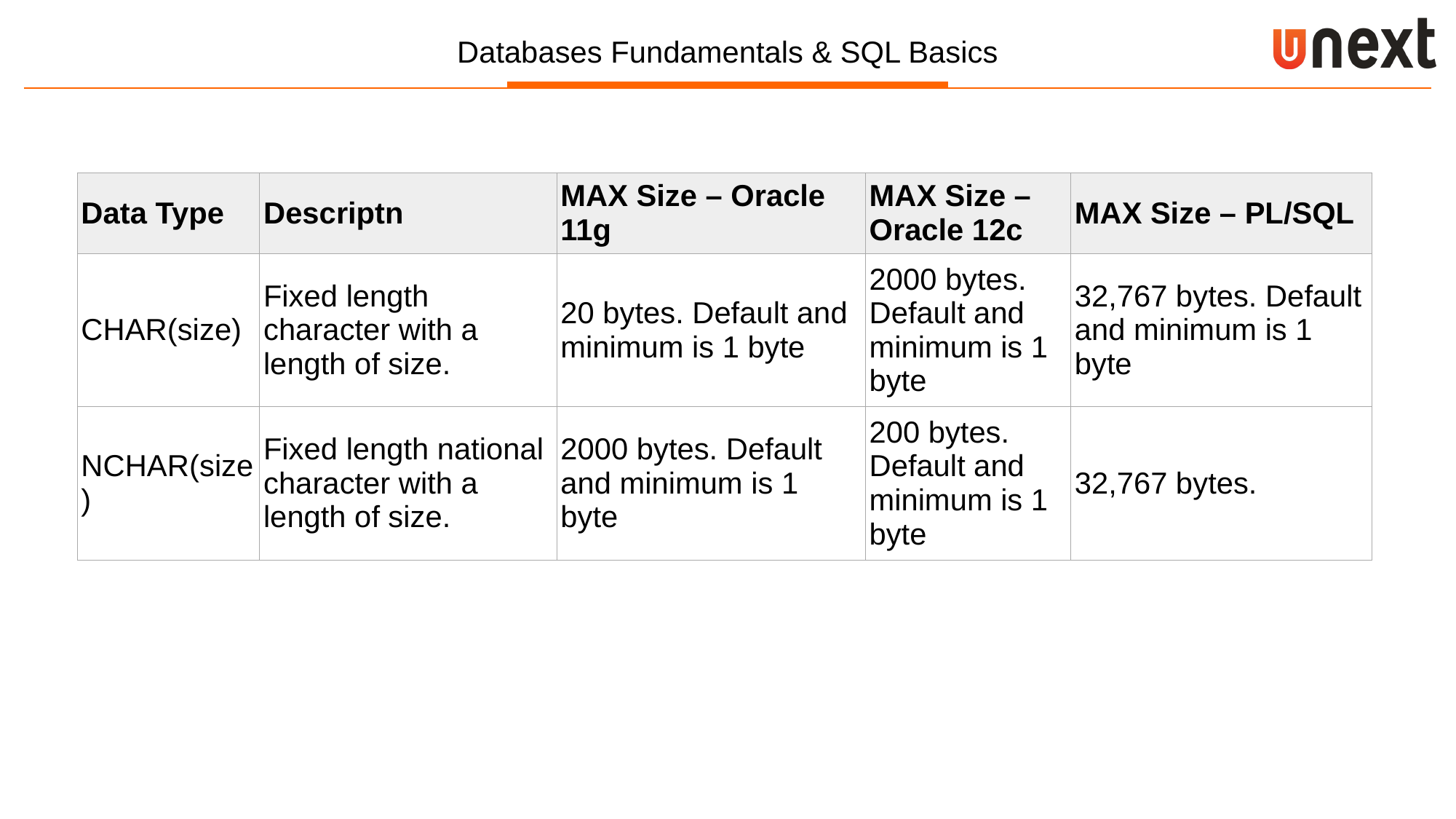

| Data Type | Descriptn | MAX Size – Oracle 11g | MAX Size – Oracle 12c | MAX Size – PL/SQL |
| --- | --- | --- | --- | --- |
| CHAR(size) | Fixed length character with a length of size. | 20 bytes. Default and minimum is 1 byte | 2000 bytes. Default and minimum is 1 byte | 32,767 bytes. Default and minimum is 1 byte |
| NCHAR(size) | Fixed length national character with a length of size. | 2000 bytes. Default and minimum is 1 byte | 200 bytes. Default and minimum is 1 byte | 32,767 bytes. |